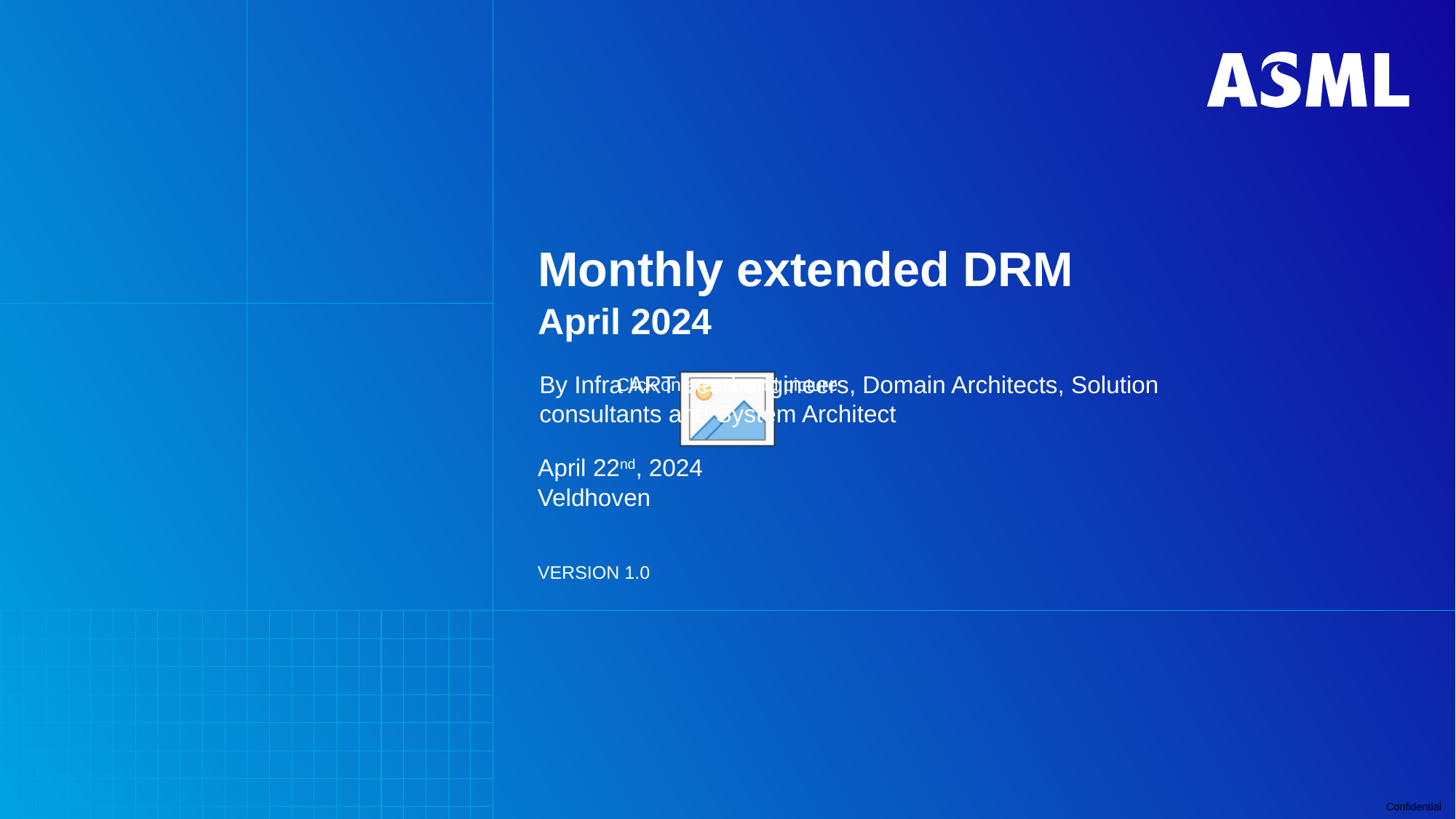

# Monthly extended DRM
April 2024
By Infra ART Lead engineers, Domain Architects, Solution consultants and System Architect

April 22nd, 2024
Veldhoven
Version 1.0

1